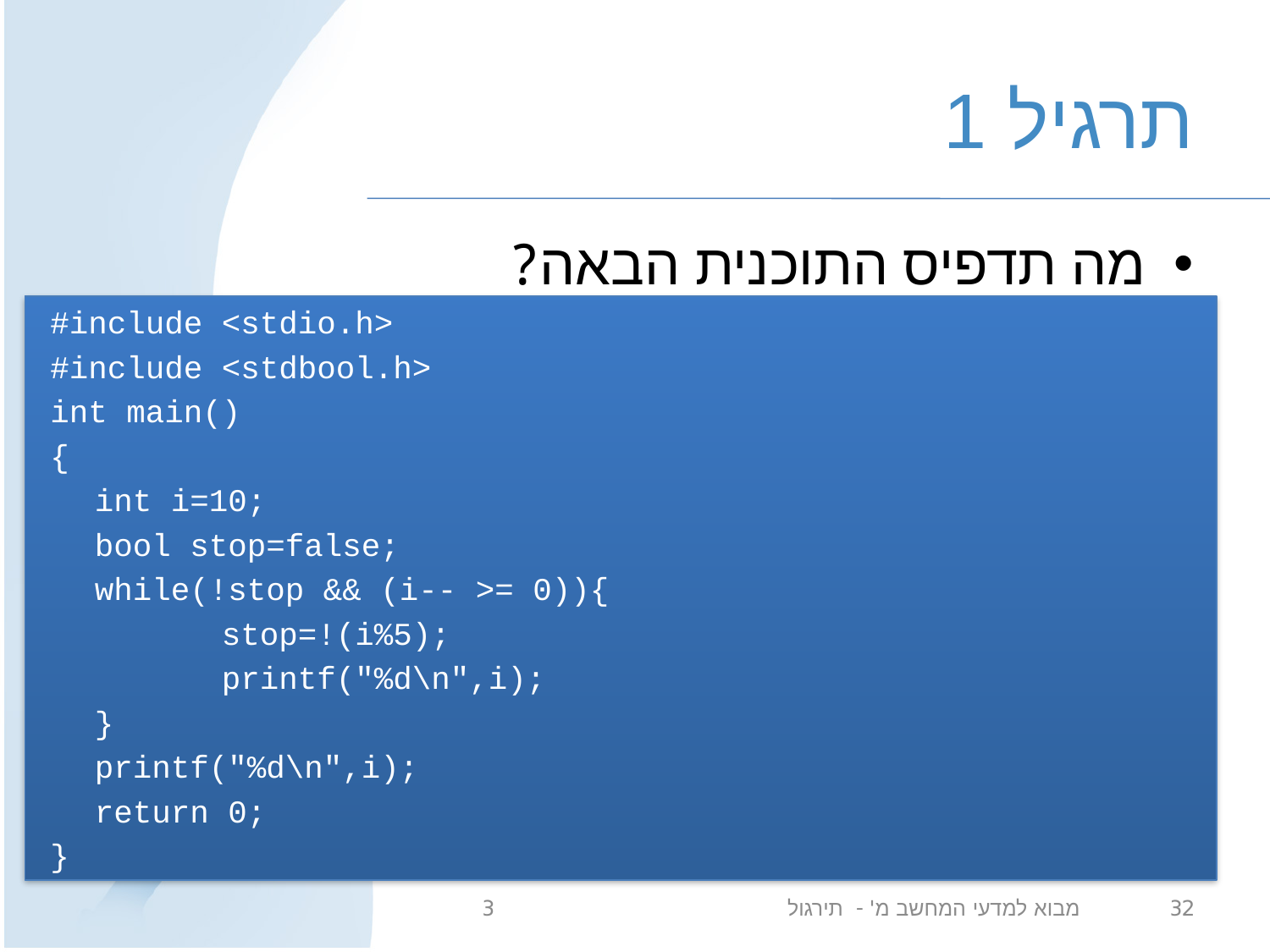

# תרגיל 1
מה תדפיס התוכנית הבאה?

#include <stdio.h>
#include <stdbool.h>
int main()
{
	int i=10;
	bool stop=false;
	while(!stop && (i-- >= 0)){
		stop=!(i%5);
		printf("%d\n",i);
	}
	printf("%d\n",i);
	return 0;
}
מבוא למדעי המחשב מ' - תירגול 3
32